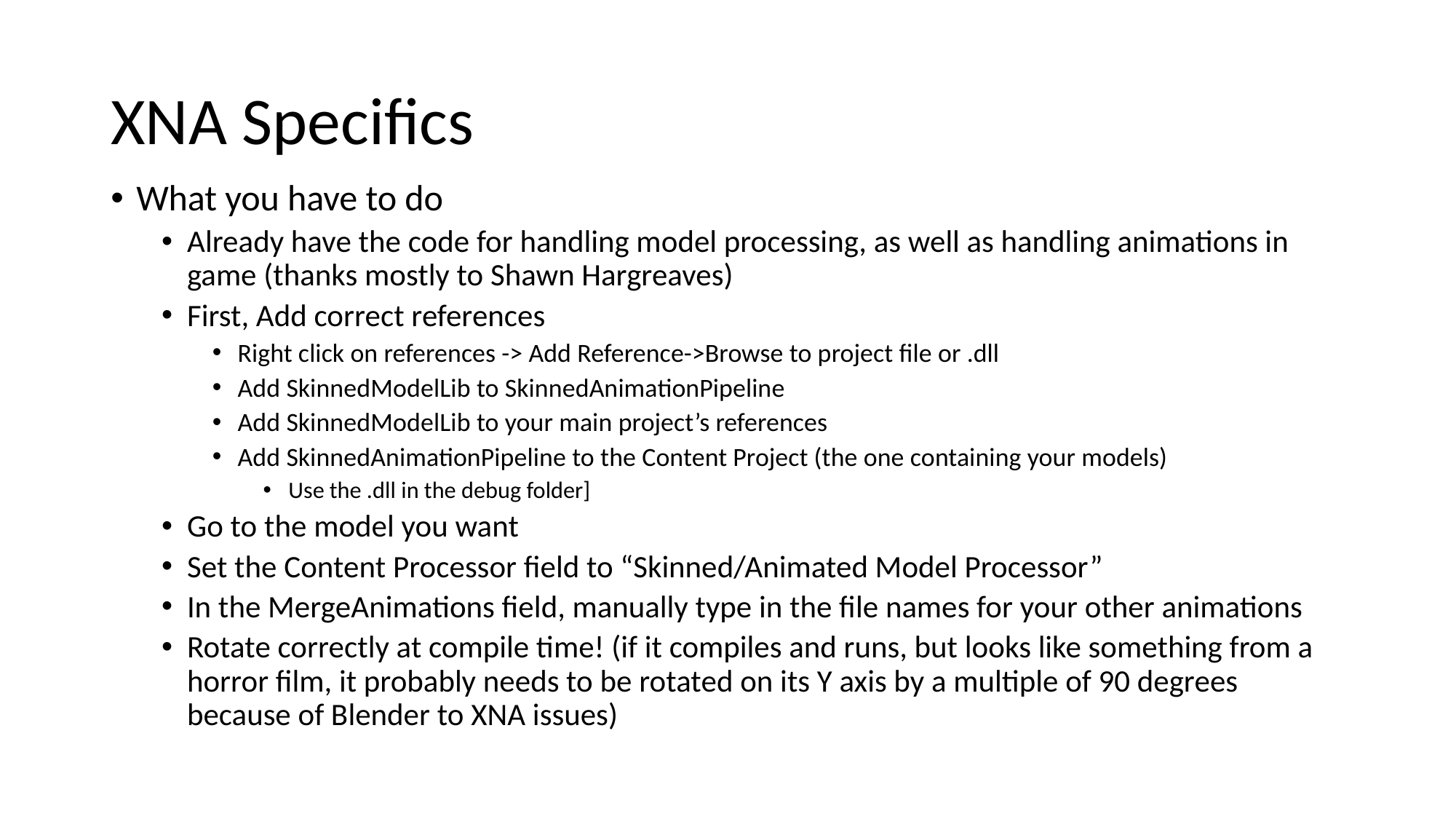

# XNA Specifics
What you have to do
Already have the code for handling model processing, as well as handling animations in game (thanks mostly to Shawn Hargreaves)
First, Add correct references
Right click on references -> Add Reference->Browse to project file or .dll
Add SkinnedModelLib to SkinnedAnimationPipeline
Add SkinnedModelLib to your main project’s references
Add SkinnedAnimationPipeline to the Content Project (the one containing your models)
Use the .dll in the debug folder]
Go to the model you want
Set the Content Processor field to “Skinned/Animated Model Processor”
In the MergeAnimations field, manually type in the file names for your other animations
Rotate correctly at compile time! (if it compiles and runs, but looks like something from a horror film, it probably needs to be rotated on its Y axis by a multiple of 90 degrees because of Blender to XNA issues)